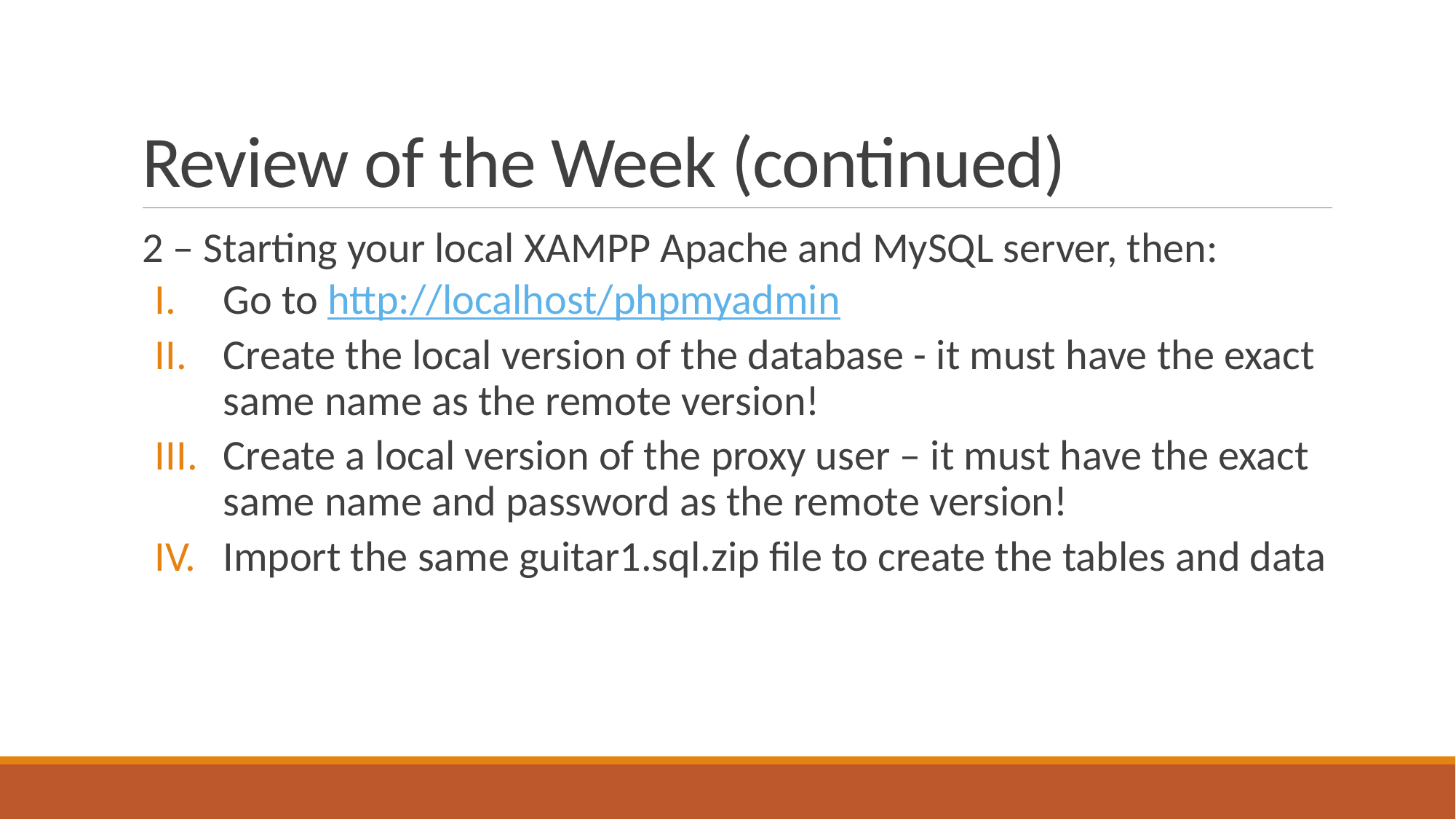

# Review of the Week (continued)
2 – Starting your local XAMPP Apache and MySQL server, then:
Go to http://localhost/phpmyadmin
Create the local version of the database - it must have the exact same name as the remote version!
Create a local version of the proxy user – it must have the exact same name and password as the remote version!
Import the same guitar1.sql.zip file to create the tables and data